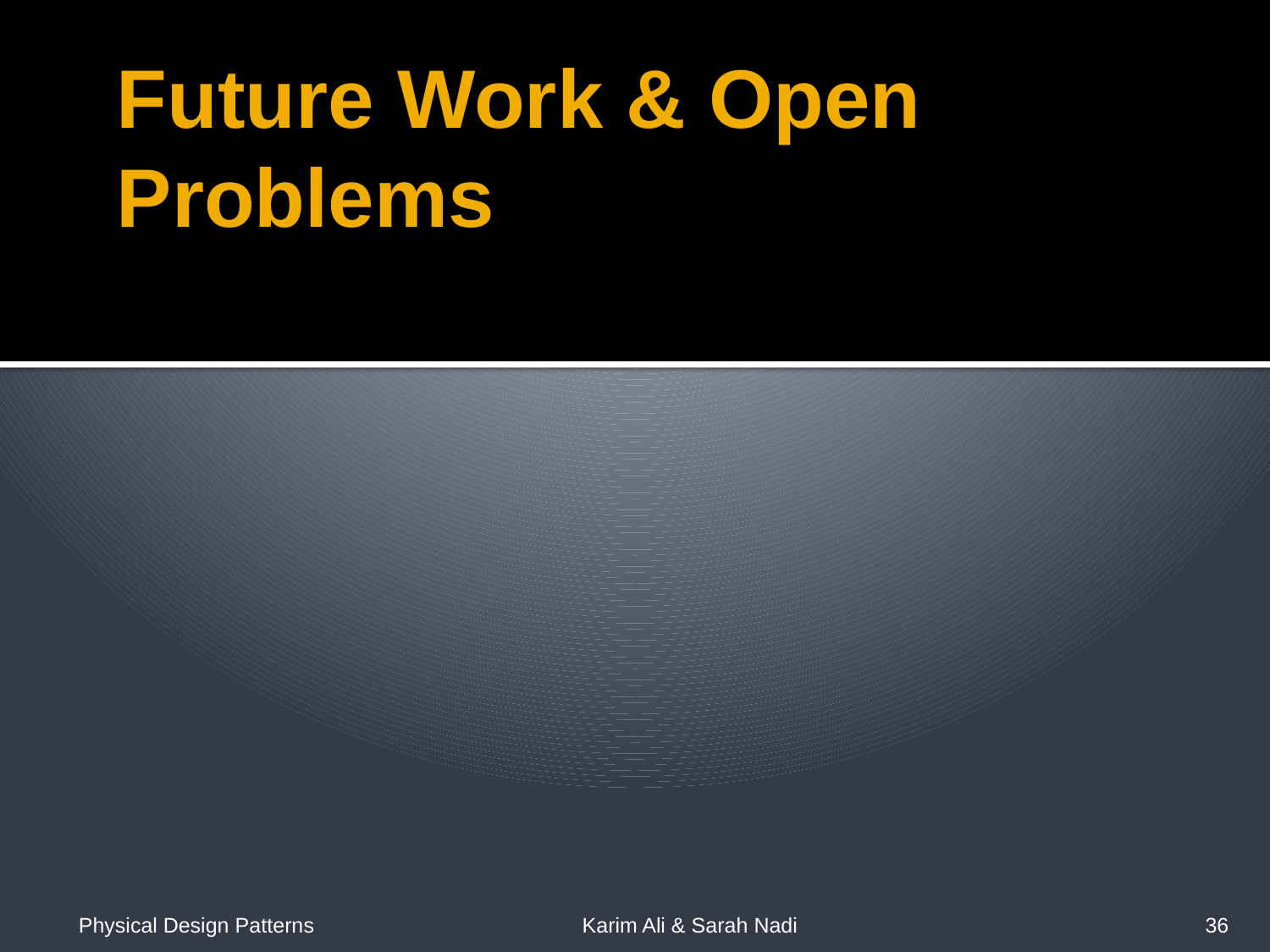

# Future Work & Open Problems

Physical Design Patterns
Karim Ali & Sarah Nadi
36